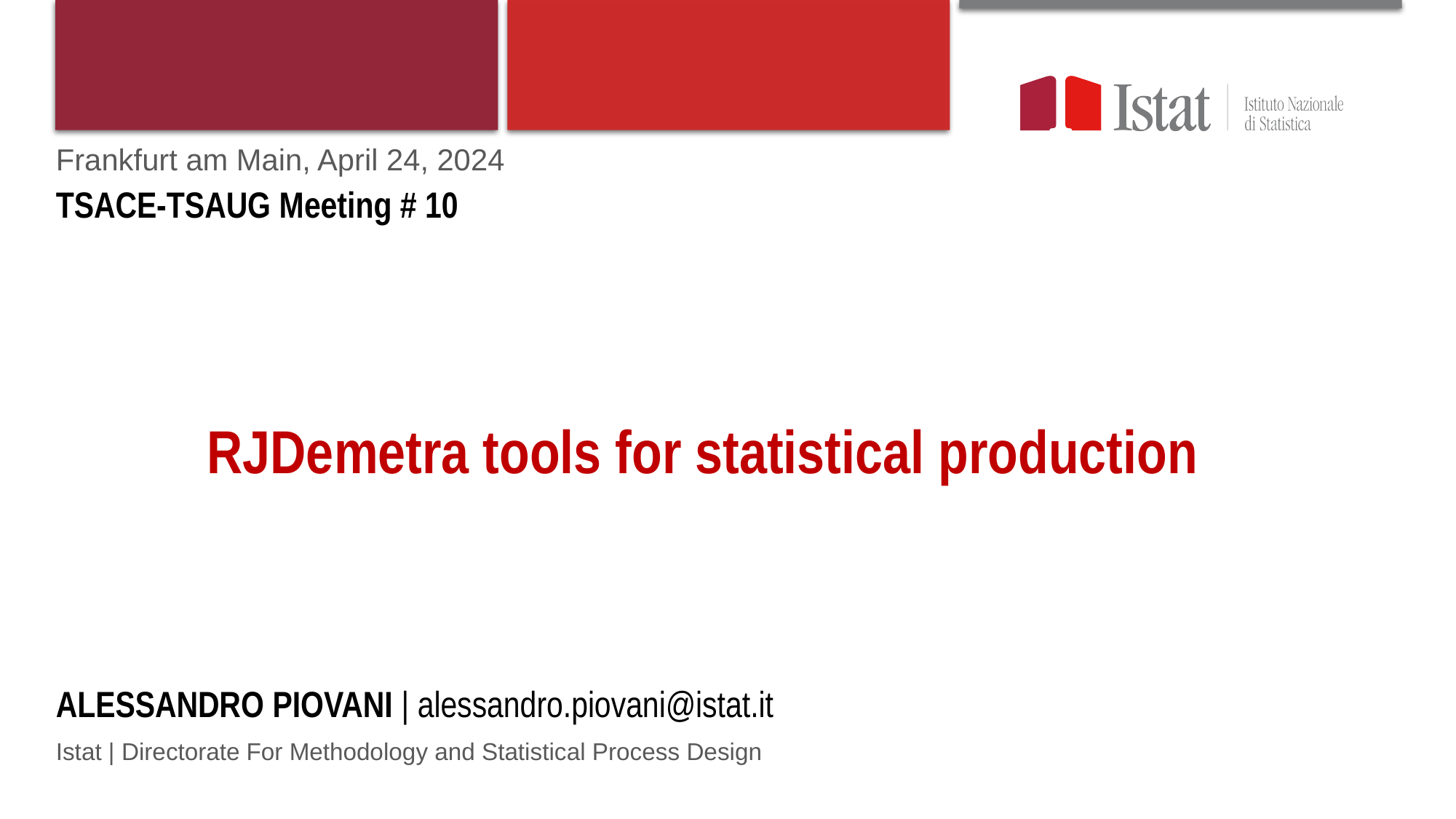

Frankfurt am Main, April 24, 2024

TSACE-TSAUG Meeting # 10
# RJDemetra tools for statistical production
ALESSANDRO PIOVANI | alessandro.piovani@istat.it
Istat | Directorate For Methodology and Statistical Process Design